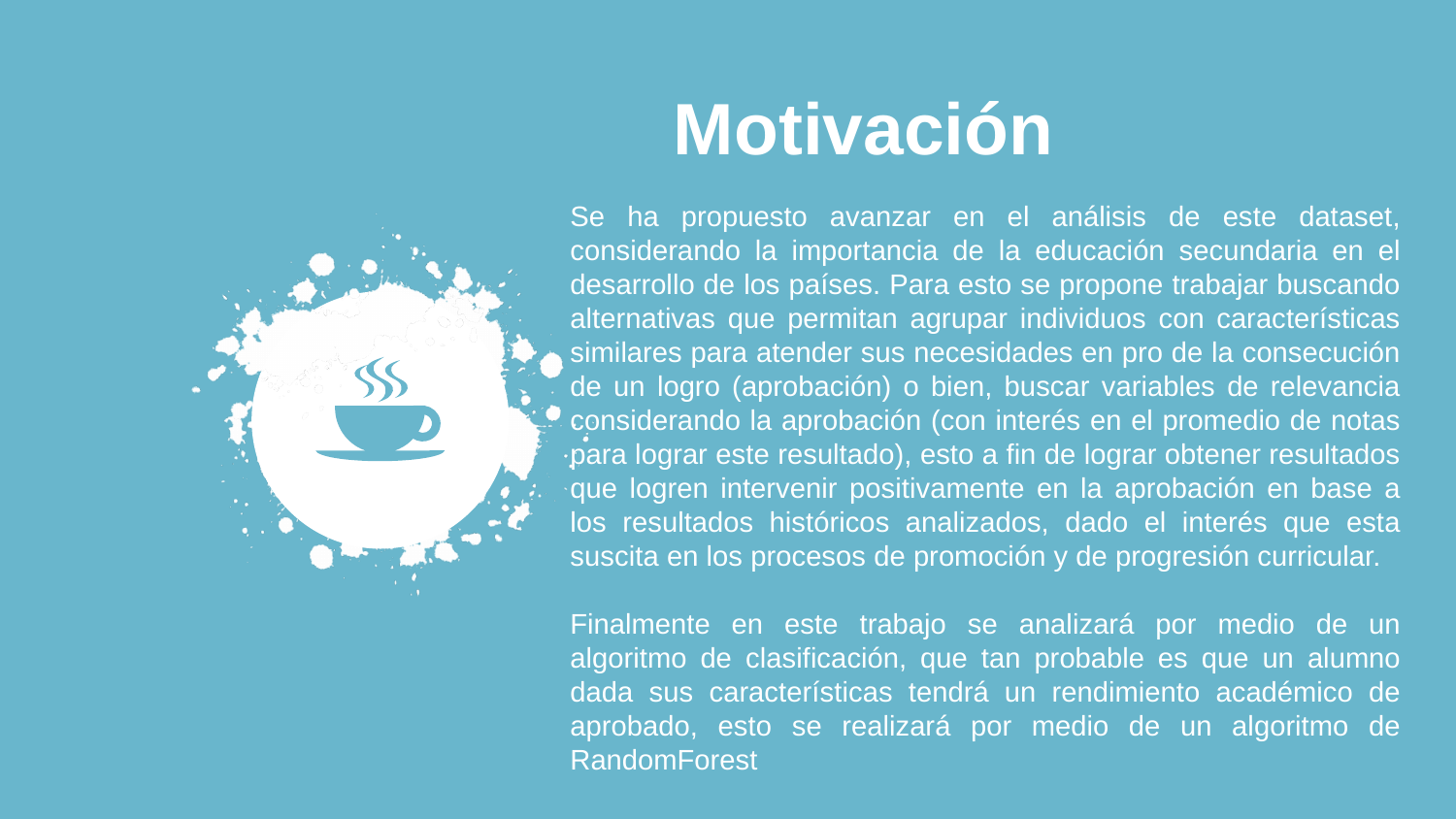

Motivación
Se ha propuesto avanzar en el análisis de este dataset, considerando la importancia de la educación secundaria en el desarrollo de los países. Para esto se propone trabajar buscando alternativas que permitan agrupar individuos con características similares para atender sus necesidades en pro de la consecución de un logro (aprobación) o bien, buscar variables de relevancia considerando la aprobación (con interés en el promedio de notas para lograr este resultado), esto a fin de lograr obtener resultados que logren intervenir positivamente en la aprobación en base a los resultados históricos analizados, dado el interés que esta suscita en los procesos de promoción y de progresión curricular.

Finalmente en este trabajo se analizará por medio de un algoritmo de clasificación, que tan probable es que un alumno dada sus características tendrá un rendimiento académico de aprobado, esto se realizará por medio de un algoritmo de RandomForest